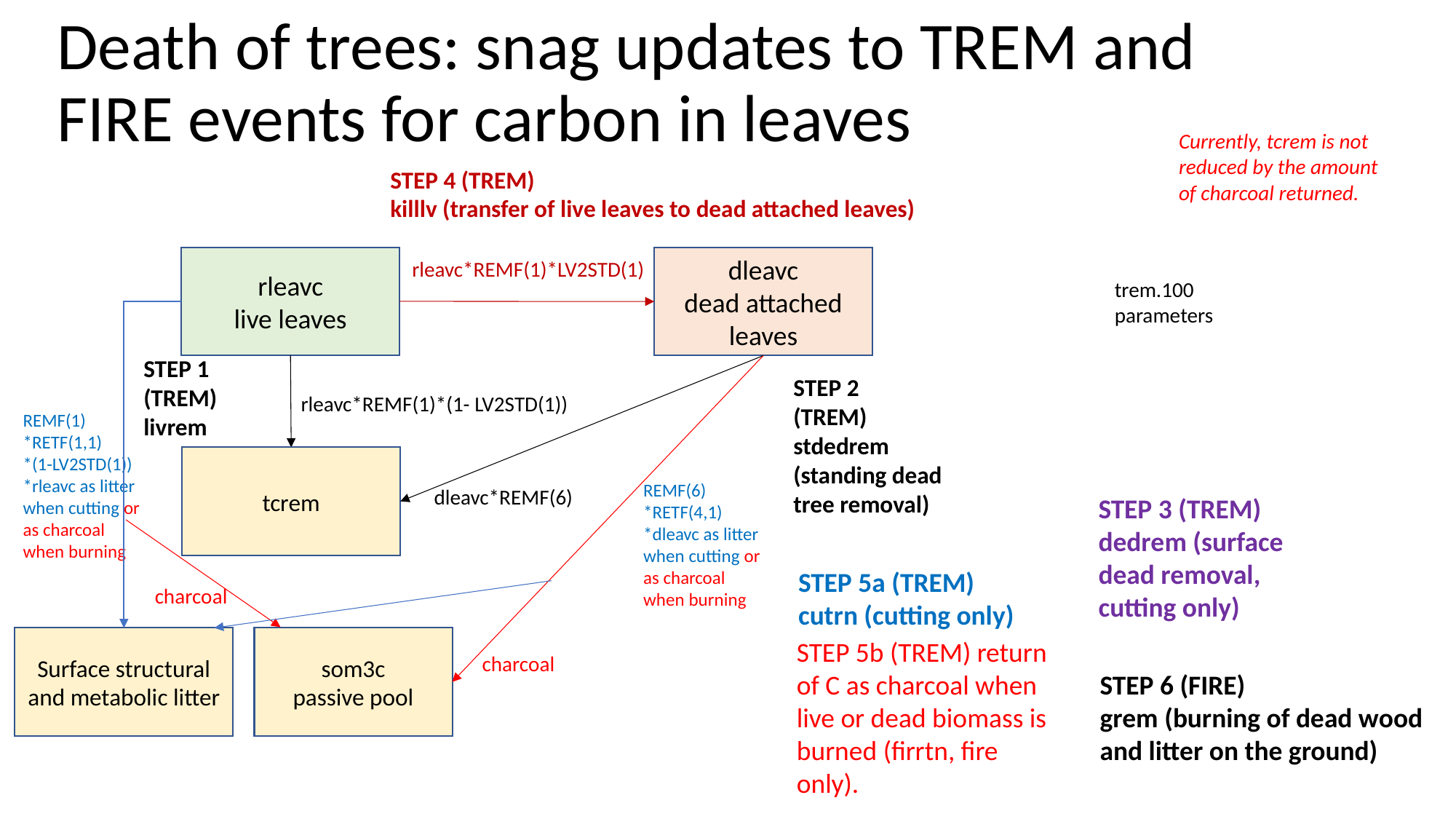

# Death of trees: snag updates to TREM and FIRE events for carbon in leaves
Currently, tcrem is not reduced by the amount of charcoal returned.
STEP 4 (TREM)
killlv (transfer of live leaves to dead attached leaves)
rleavc
live leaves
dleavc
dead attached leaves
rleavc*REMF(1)*LV2STD(1)
trem.100
parameters
STEP 1
(TREM)
livrem
STEP 2
(TREM)
stdedrem (standing dead tree removal)
rleavc*REMF(1)*(1- LV2STD(1))
REMF(1)
*RETF(1,1)
*(1-LV2STD(1))
*rleavc as litter when cutting or as charcoal when burning
tcrem
REMF(6)
*RETF(4,1)
*dleavc as litter when cutting or as charcoal when burning
dleavc*REMF(6)
STEP 3 (TREM)
dedrem (surface dead removal, cutting only)
STEP 5a (TREM)
cutrn (cutting only)
charcoal
Surface structural and metabolic litter
som3c
passive pool
STEP 5b (TREM) return of C as charcoal when live or dead biomass is burned (firrtn, fire only).
charcoal
STEP 6 (FIRE)
grem (burning of dead wood
and litter on the ground)